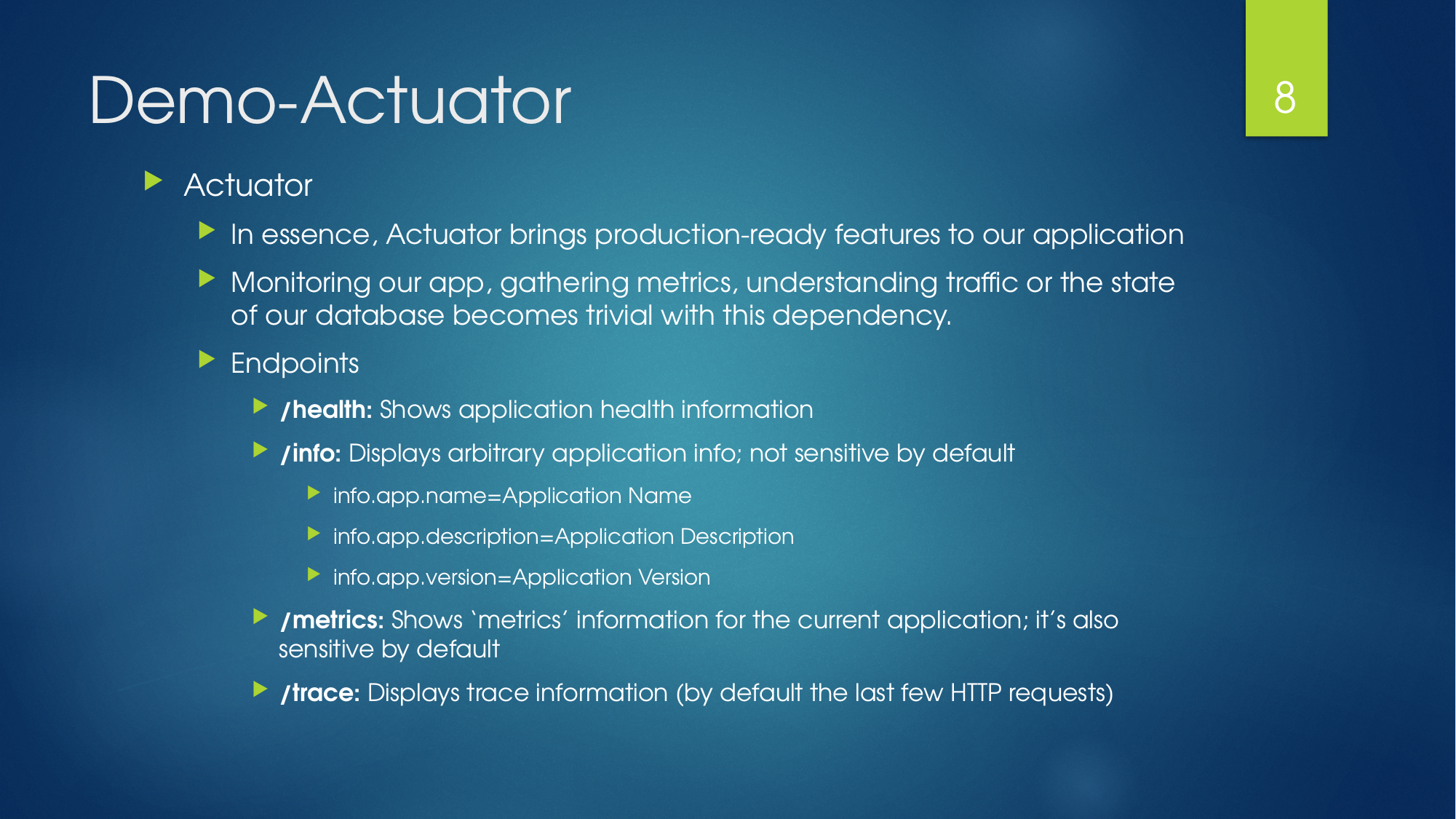

8
# Demo-Actuator
Actuator
In essence, Actuator brings production-ready features to our application
Monitoring our app, gathering metrics, understanding traffic or the state of our database becomes trivial with this dependency.
Endpoints
/health: Shows application health information
/info: Displays arbitrary application info; not sensitive by default
info.app.name=Application Name
info.app.description=Application Description
info.app.version=Application Version
/metrics: Shows ‘metrics’ information for the current application; it’s also sensitive by default
/trace: Displays trace information (by default the last few HTTP requests)